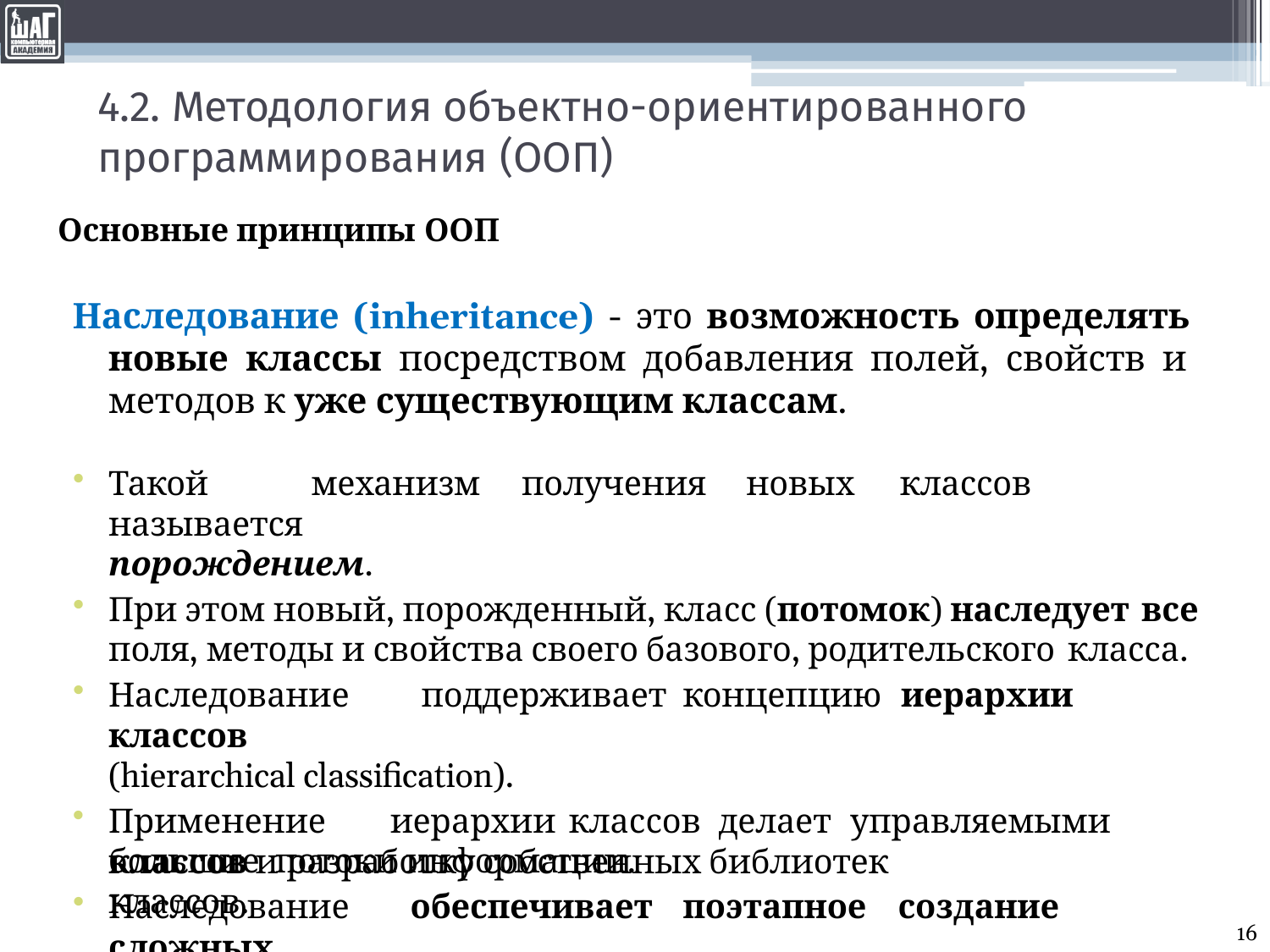

# 4.2. Методология объектно-ориентированного  программирования (ООП)
Основные принципы ООП

Наследование (inheritance) - это возможность определять  новые классы посредством добавления полей, свойств и  методов к уже существующим классам.

Такой	механизм	получения	новых	классов	называется
порождением.
При этом новый, порожденный, класс (потомок) наследует все
поля, методы и свойства своего базового, родительского класса.
Наследование	поддерживает	концепцию	иерархии	классов
(hierarchical classification).
Применение	иерархии	классов	делает	управляемыми	большие  потоки информации.
Наследование	обеспечивает	поэтапное	создание	сложных
классов и разработку собственных библиотек классов.
16